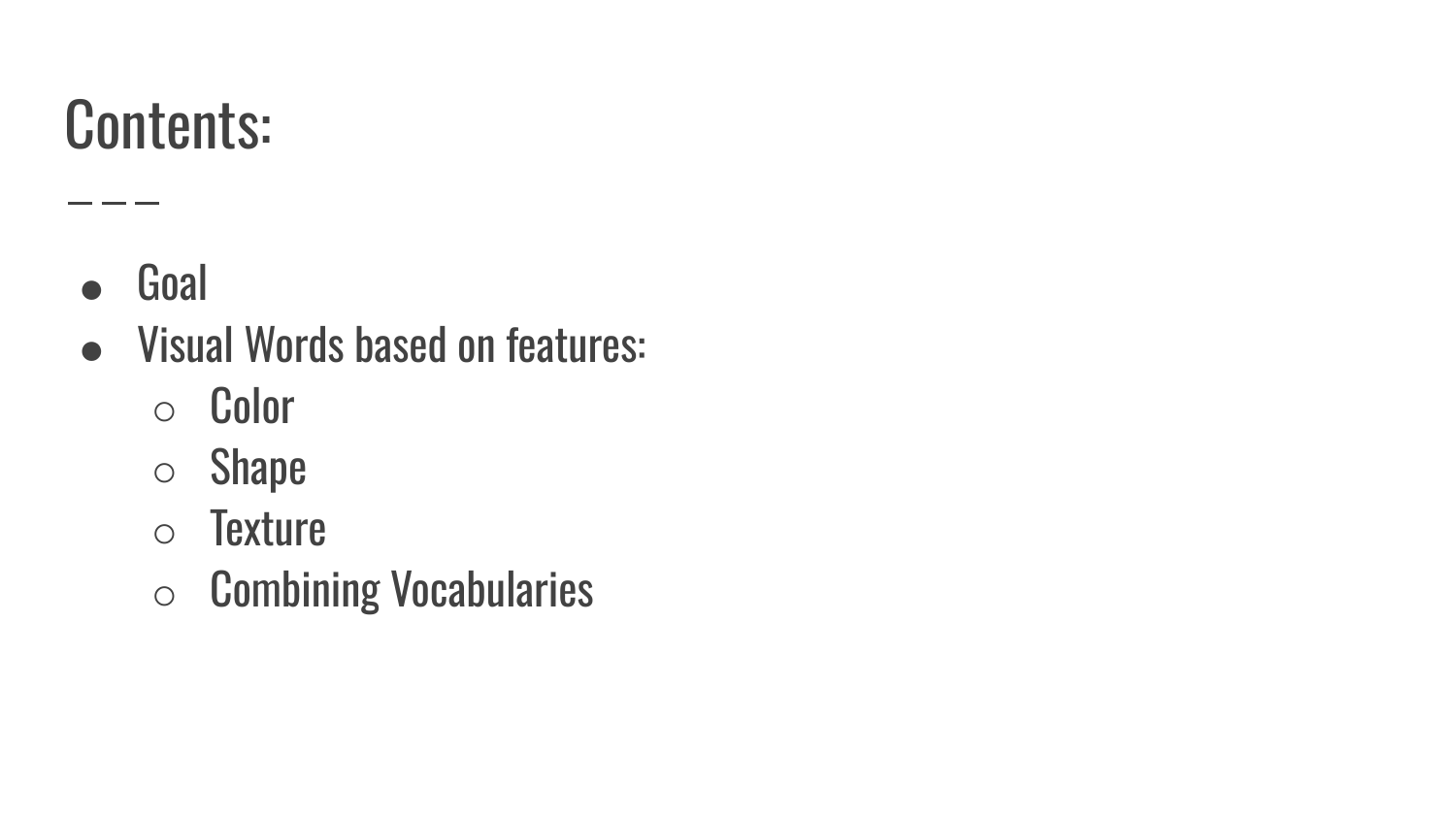

# Contents:
Goal
Visual Words based on features:
Color
Shape
Texture
Combining Vocabularies